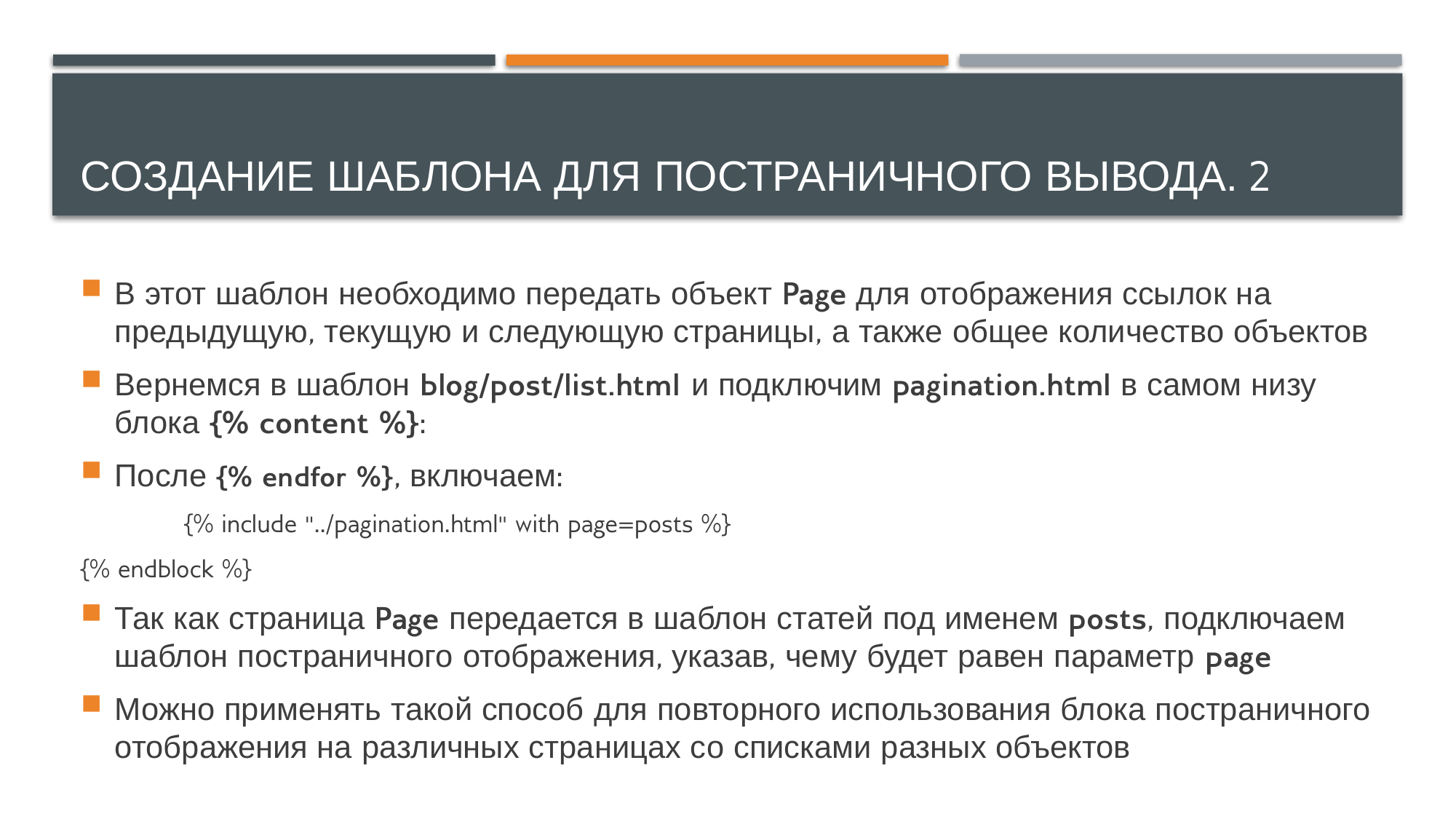

# Создание шаблона для постраничного вывода. 2
В этот шаблон необходимо передать объект Page для отображения ссылок на предыдущую, текущую и следующую страницы, а также общее количество объектов
Вернемся в шаблон blog/post/list.html и подключим pagination.html в самом низу блока {% content %}:
После {% endfor %}, включаем:
	{% include "../pagination.html" with page=posts %}
{% endblock %}
Так как страница Page передается в шаблон статей под именем posts, подключаем шаблон постраничного отображения, указав, чему будет равен параметр page
Можно применять такой способ для повторного использования блока постраничного отображения на различных страницах со списками разных объектов